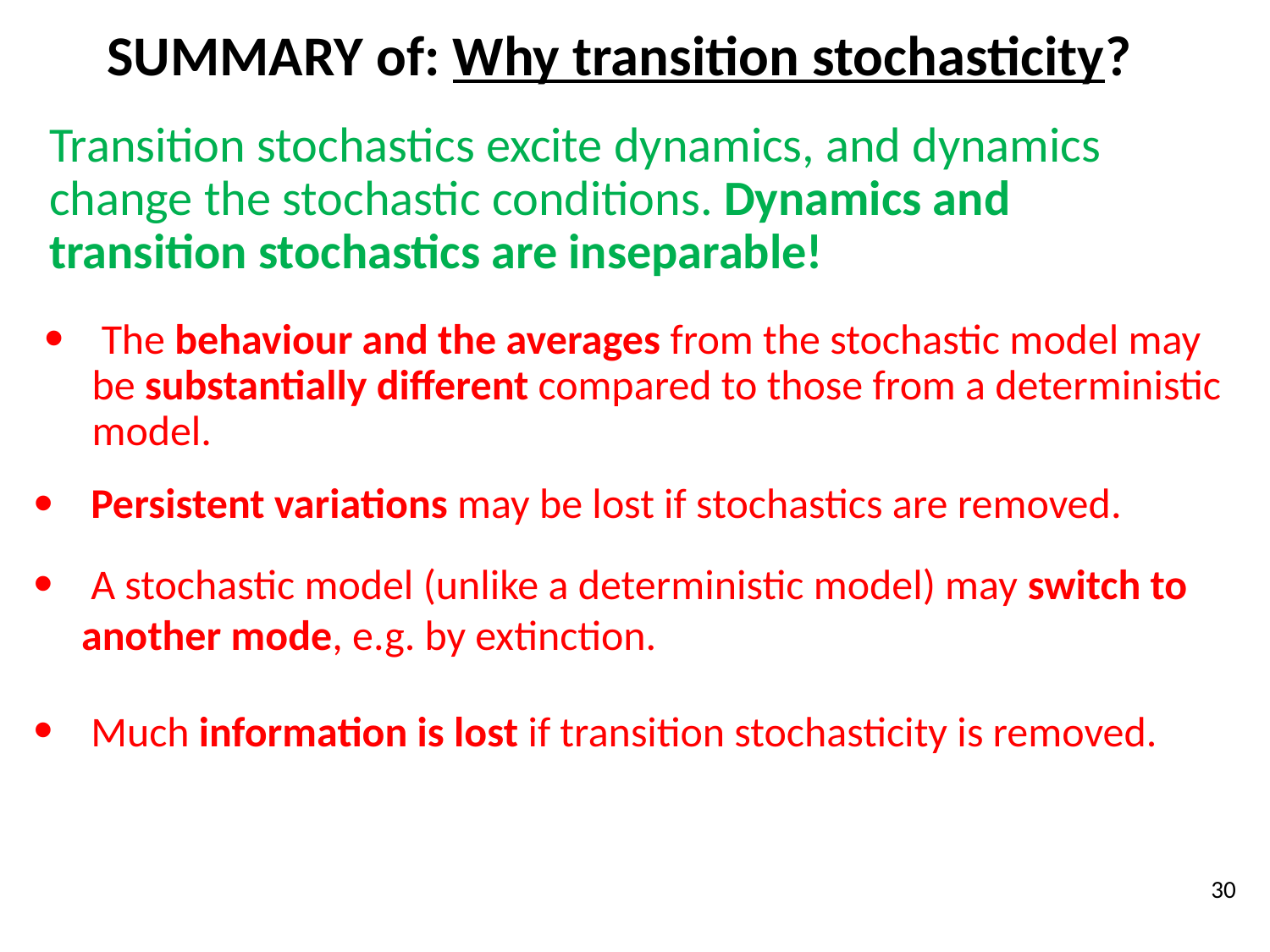

# SUMMARY of: Why transition stochasticity?
Transition stochastics excite dynamics, and dynamics change the stochastic conditions. Dynamics and transition stochastics are inseparable!
 The behaviour and the averages from the stochastic model may be substantially different compared to those from a deterministic model.
 Persistent variations may be lost if stochastics are removed.
 A stochastic model (unlike a deterministic model) may switch to   another mode, e.g. by extinction.
 Much information is lost if transition stochasticity is removed.
30